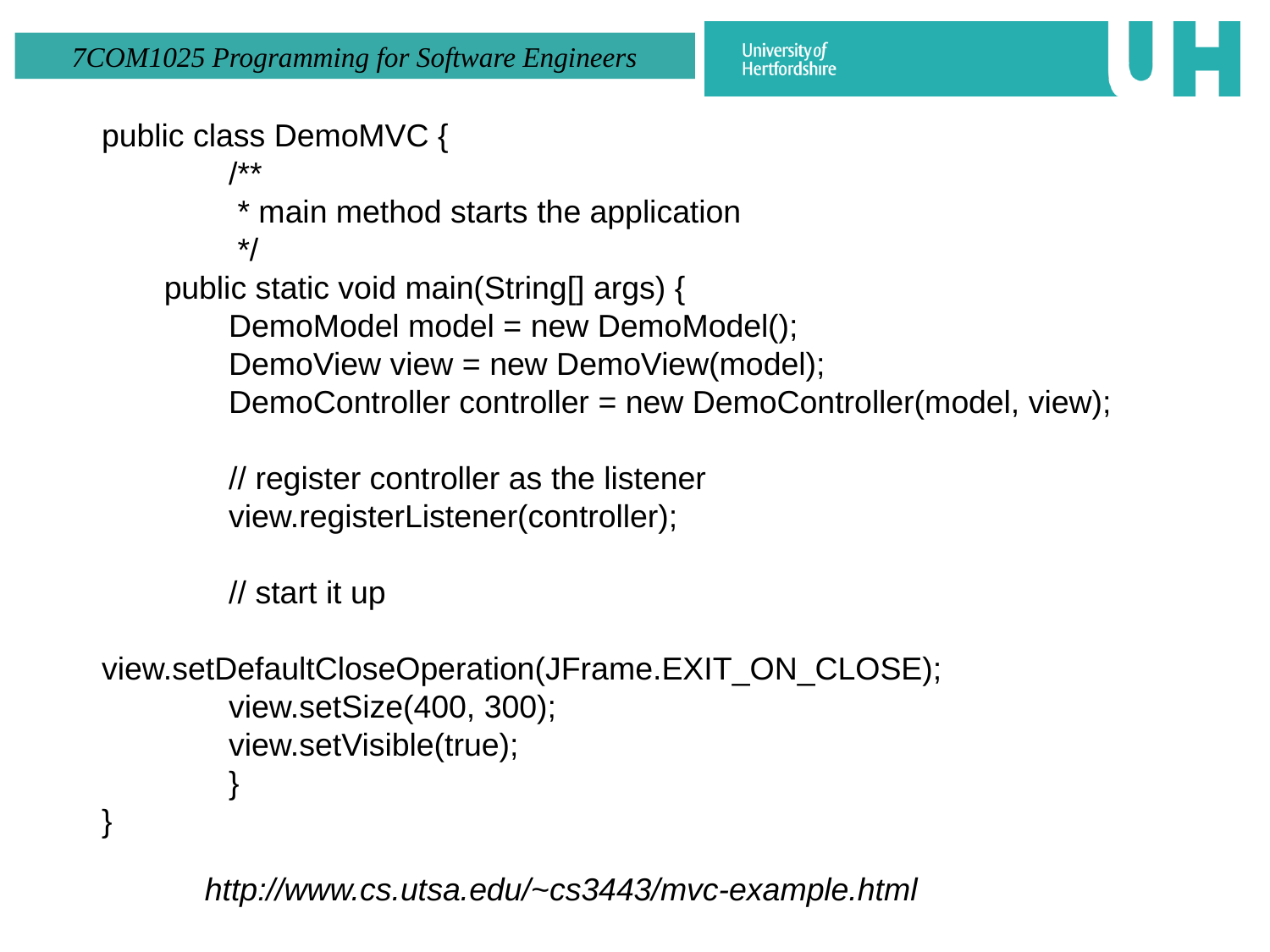

public class DemoMVC {
	/**
	 * main method starts the application
	 */
       public static void main(String[] args) {
	DemoModel model = new DemoModel();
	DemoView view = new DemoView(model);
	DemoController controller = new DemoController(model, view);

	// register controller as the listener
	view.registerListener(controller);

	// start it up
		view.setDefaultCloseOperation(JFrame.EXIT_ON_CLOSE);
	view.setSize(400, 300);
	view.setVisible(true);
	}
}
http://www.cs.utsa.edu/~cs3443/mvc-example.html